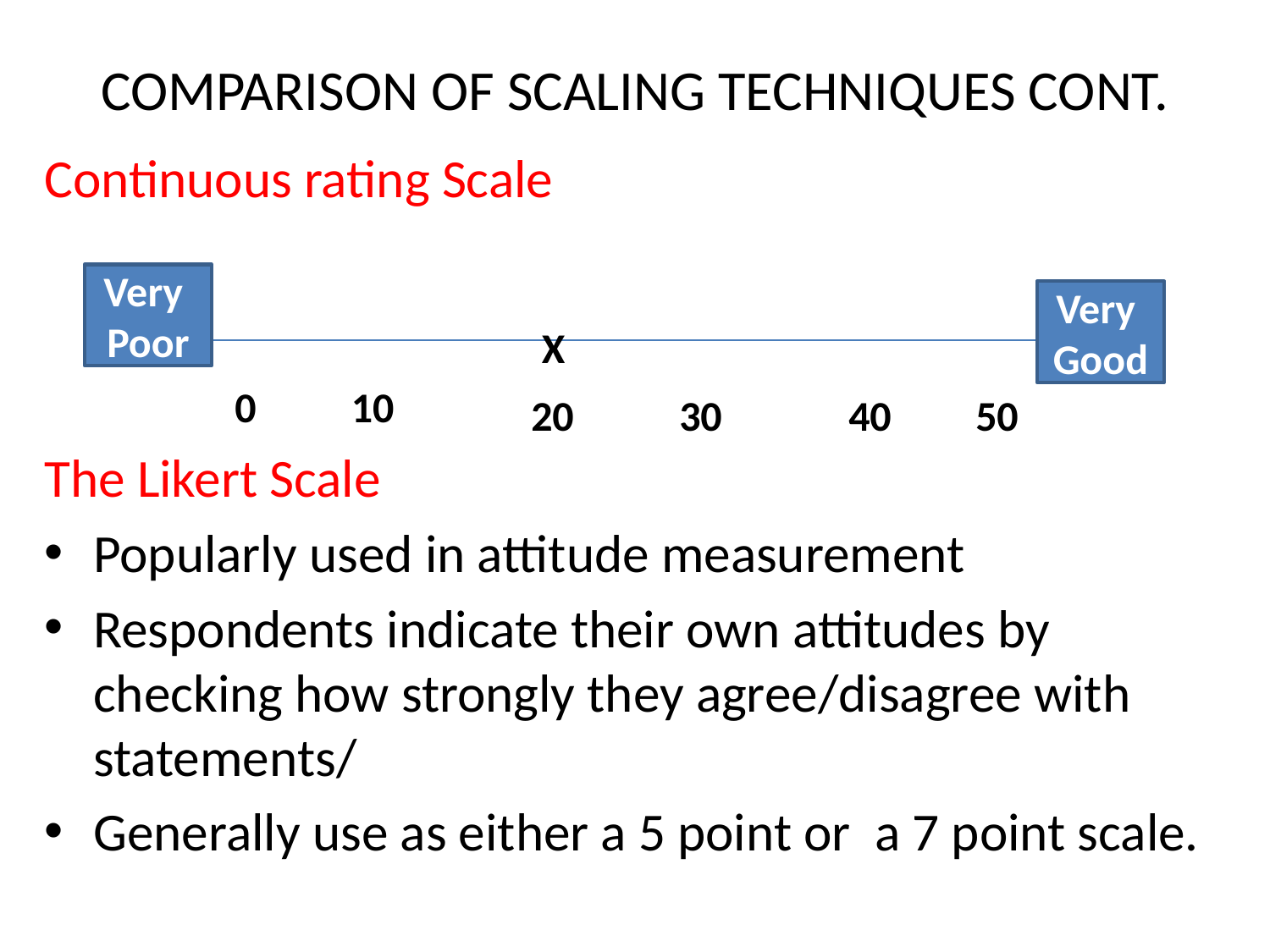

# COMPARISON OF SCALING TECHNIQUES CONT.
Continuous rating Scale

The Likert Scale
Popularly used in attitude measurement
Respondents indicate their own attitudes by checking how strongly they agree/disagree with statements/
Generally use as either a 5 point or  a 7 point scale.

Very
Poor
Very
Good
X
0
10
20
30
40
50